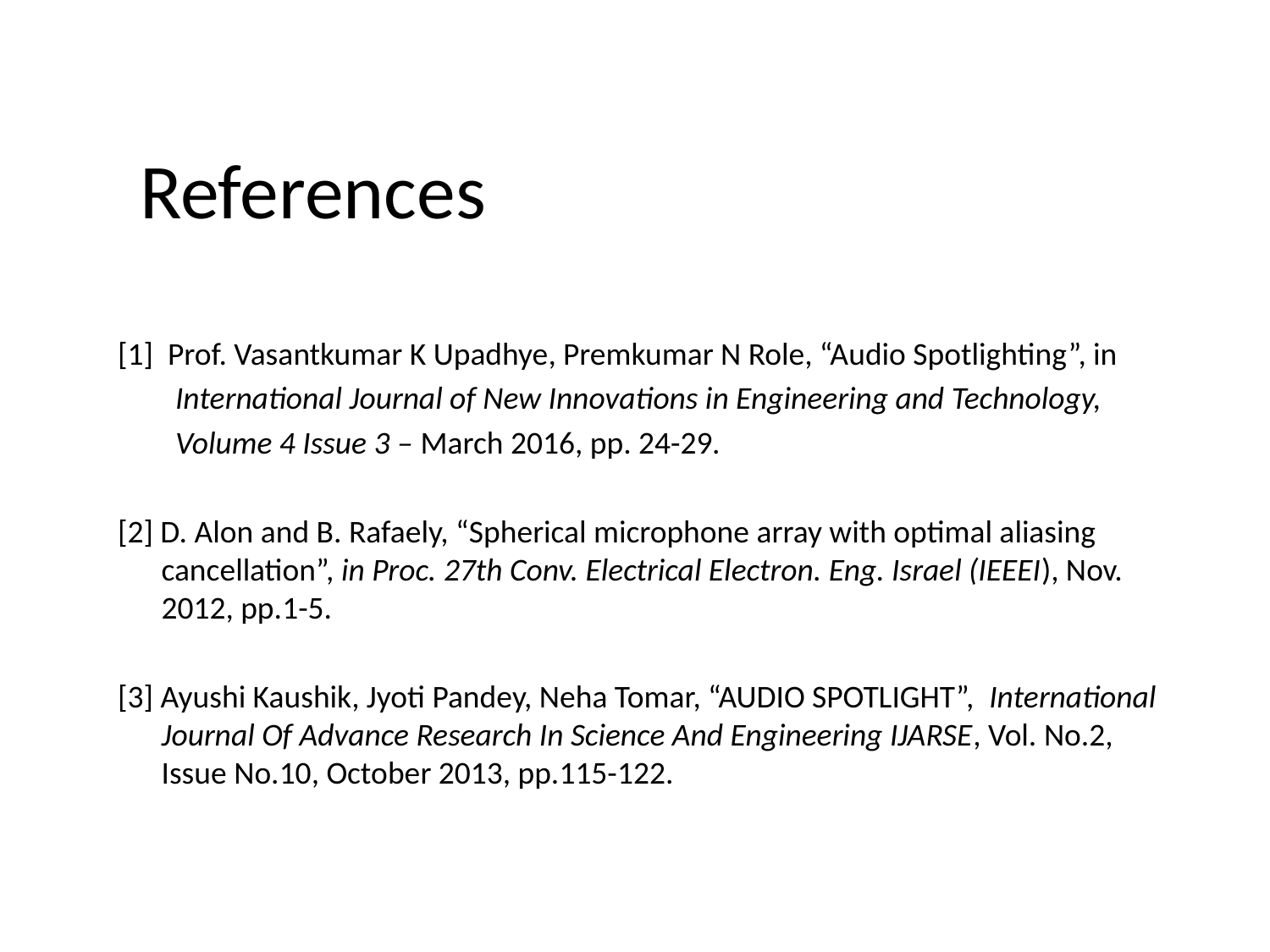

# References
[1]  Prof. Vasantkumar K Upadhye, Premkumar N Role, “Audio Spotlighting”, in
        International Journal of New Innovations in Engineering and Technology,
        Volume 4 Issue 3 – March 2016, pp. 24-29.

[2] D. Alon and B. Rafaely, “Spherical microphone array with optimal aliasing cancellation”, in Proc. 27th Conv. Electrical Electron. Eng. Israel (IEEEI), Nov. 2012, pp.1-5.

[3] Ayushi Kaushik, Jyoti Pandey, Neha Tomar, “AUDIO SPOTLIGHT”,  International Journal Of Advance Research In Science And Engineering IJARSE, Vol. No.2, Issue No.10, October 2013, pp.115-122.
17